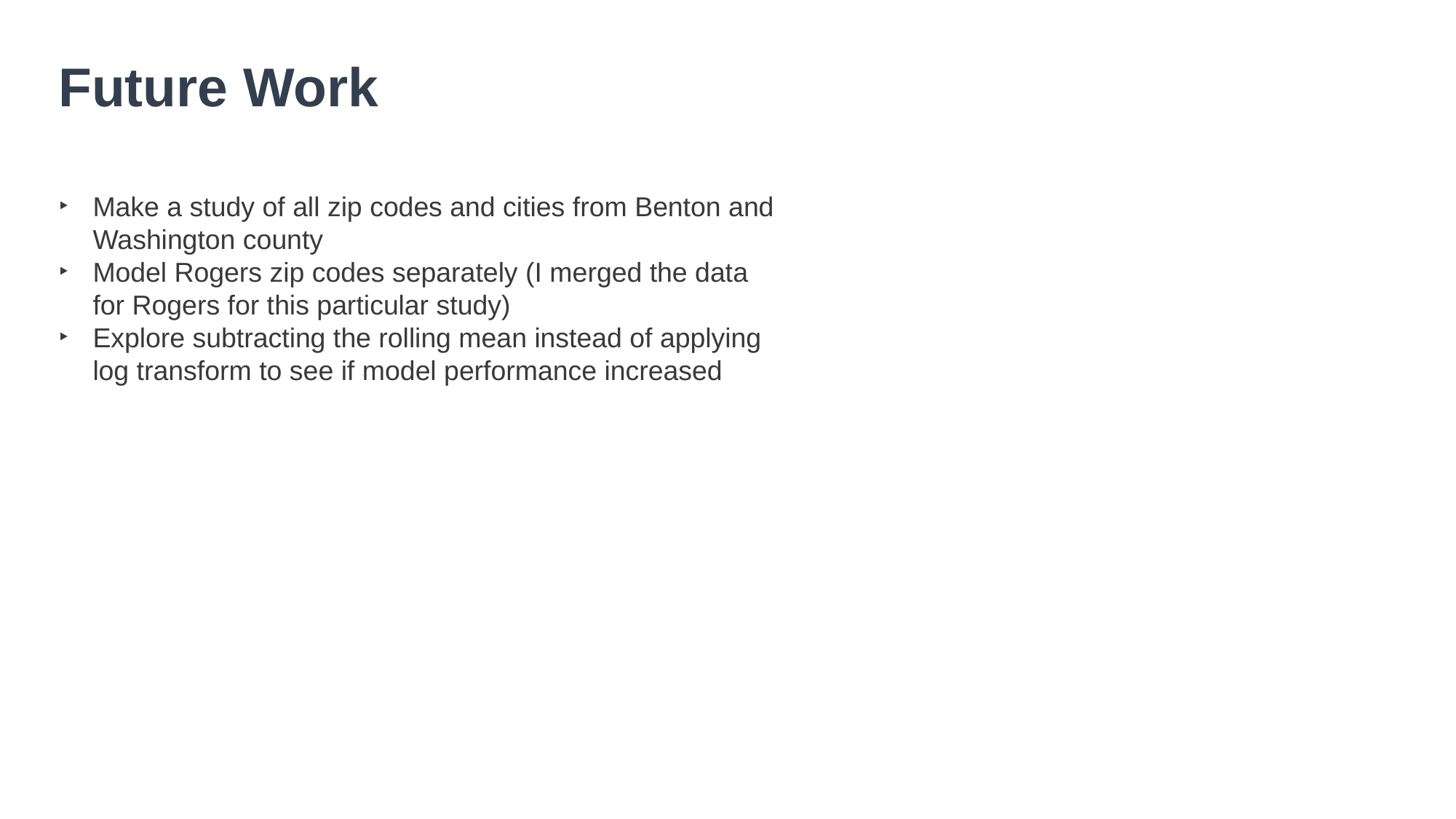

Future Work
Make a study of all zip codes and cities from Benton and Washington county
Model Rogers zip codes separately (I merged the data for Rogers for this particular study)
Explore subtracting the rolling mean instead of applying log transform to see if model performance increased